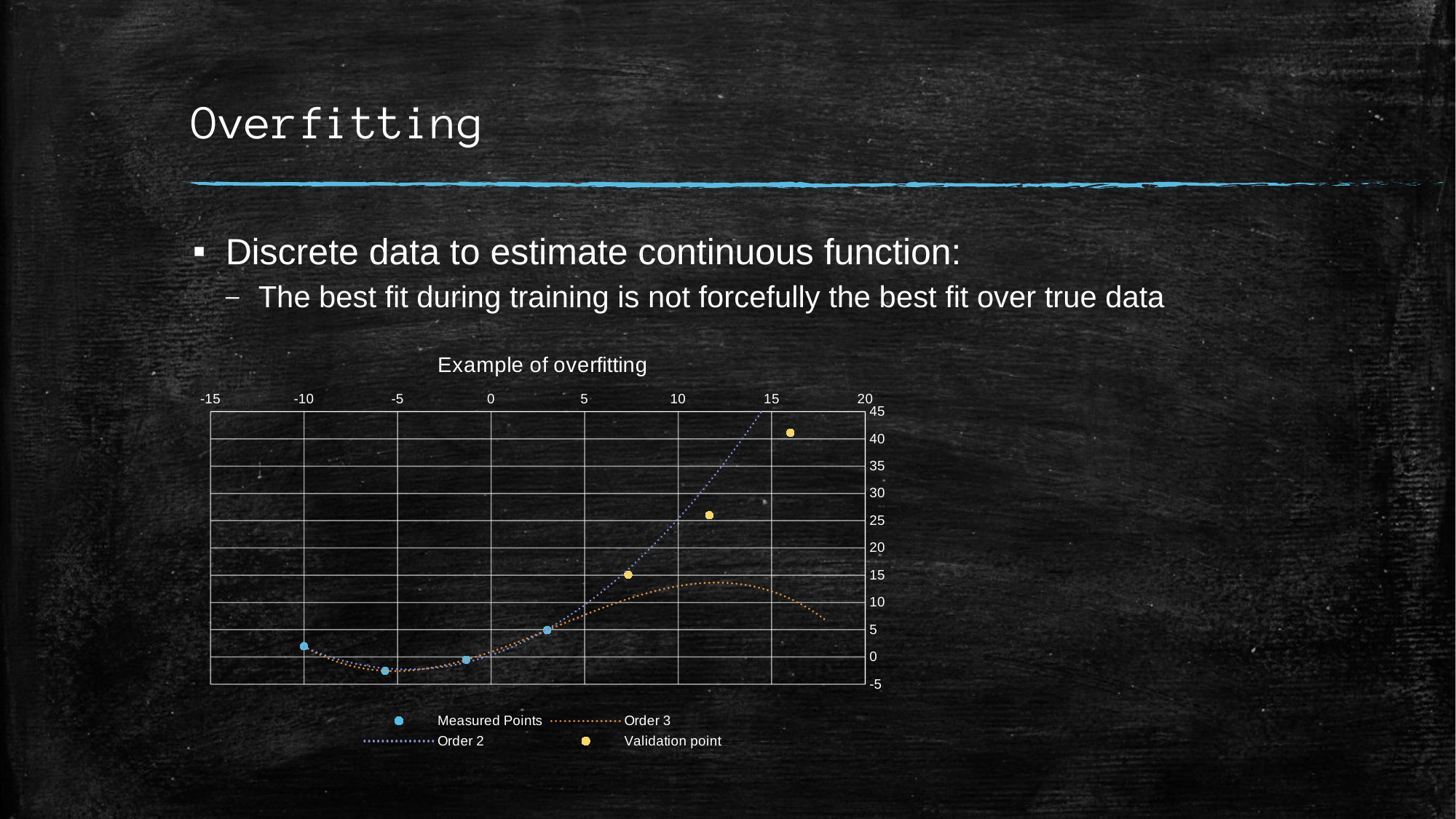

# Overfitting
Discrete data to estimate continuous function:
The best fit during training is not forcefully the best fit over true data

### Chart: Example of overfitting

| Category |  |  |
|---|---|---|